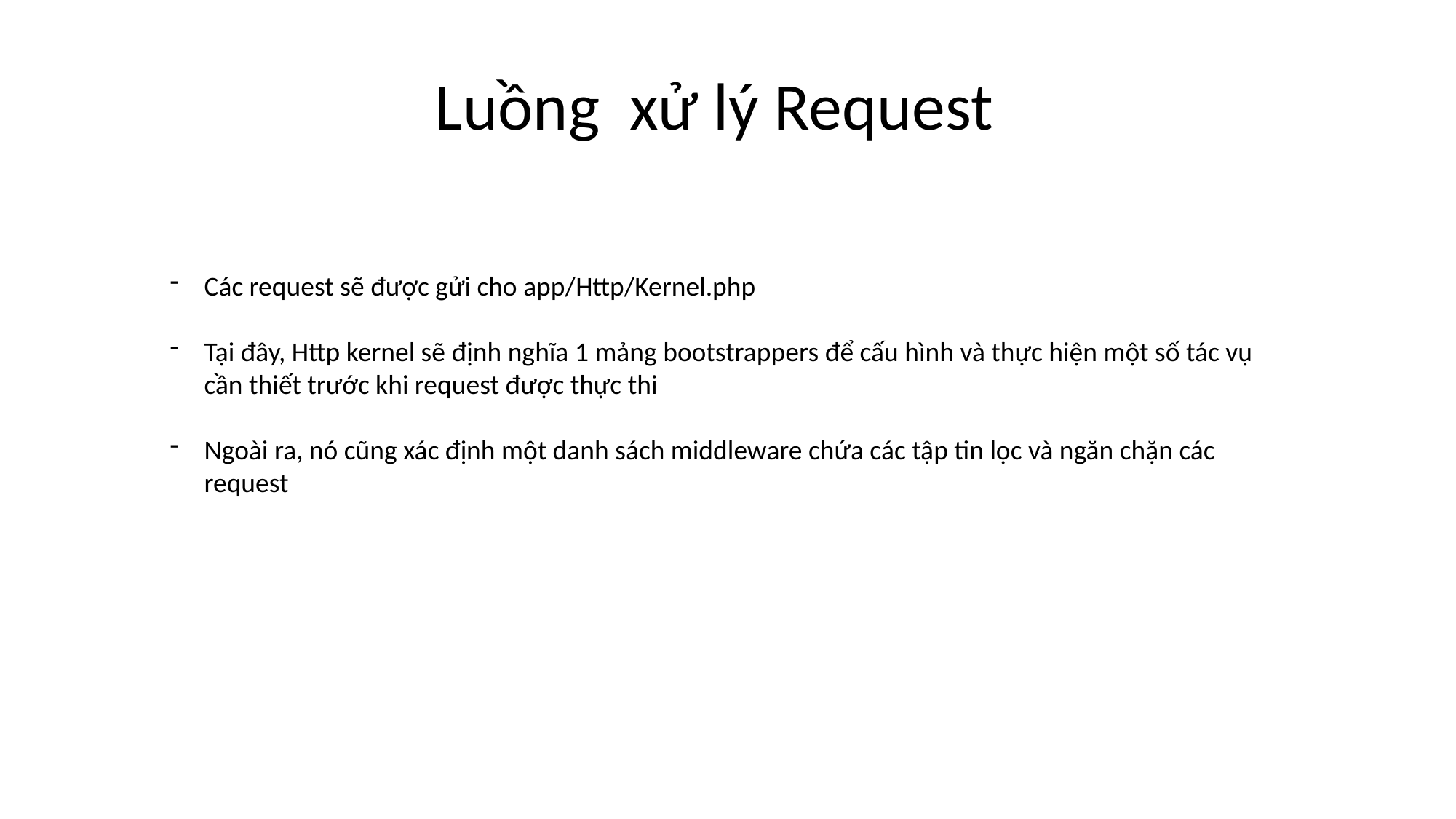

Luồng  xử lý Request
Các request sẽ được gửi cho app/Http/Kernel.php

Tại đây, Http kernel sẽ định nghĩa 1 mảng bootstrappers để cấu hình và thực hiện một số tác vụ cần thiết trước khi request được thực thi

Ngoài ra, nó cũng xác định một danh sách middleware chứa các tập tin lọc và ngăn chặn các request